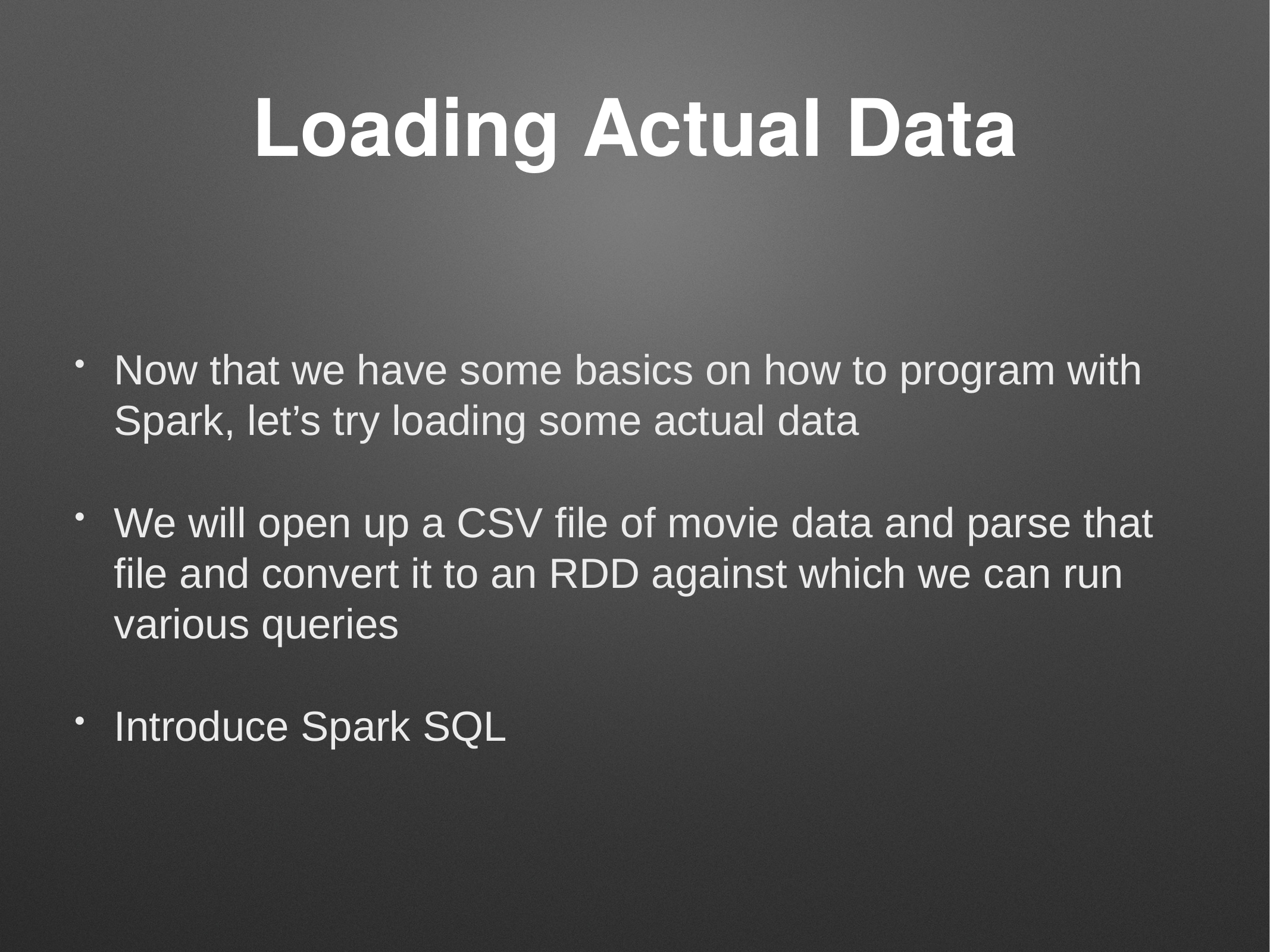

# Loading Actual Data
Now that we have some basics on how to program with Spark, let’s try loading some actual data
We will open up a CSV file of movie data and parse that file and convert it to an RDD against which we can run various queries
Introduce Spark SQL